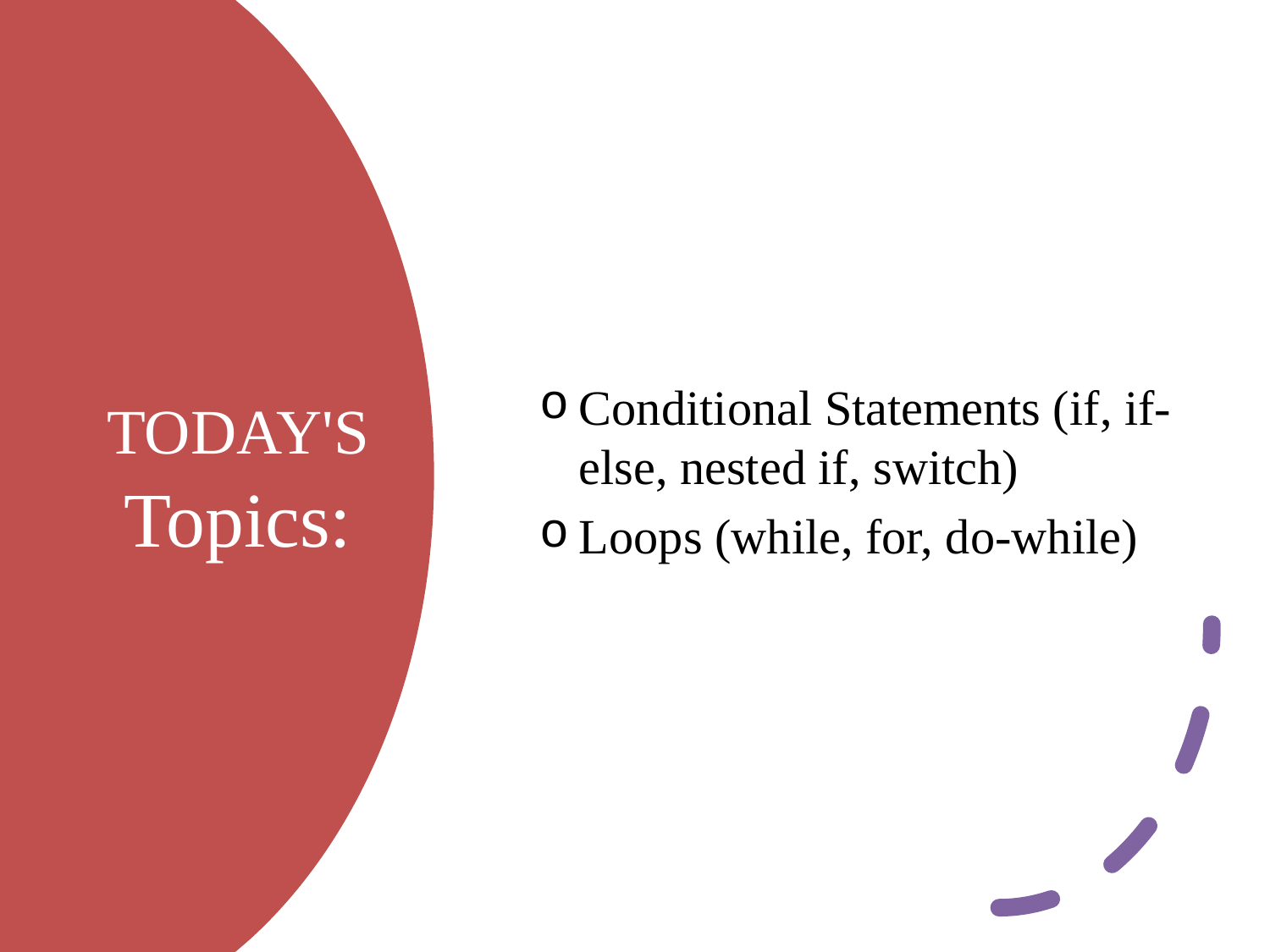

Conditional Statements (if, if-else, nested if, switch)
Loops (while, for, do-while)
# TODAY'S Topics: